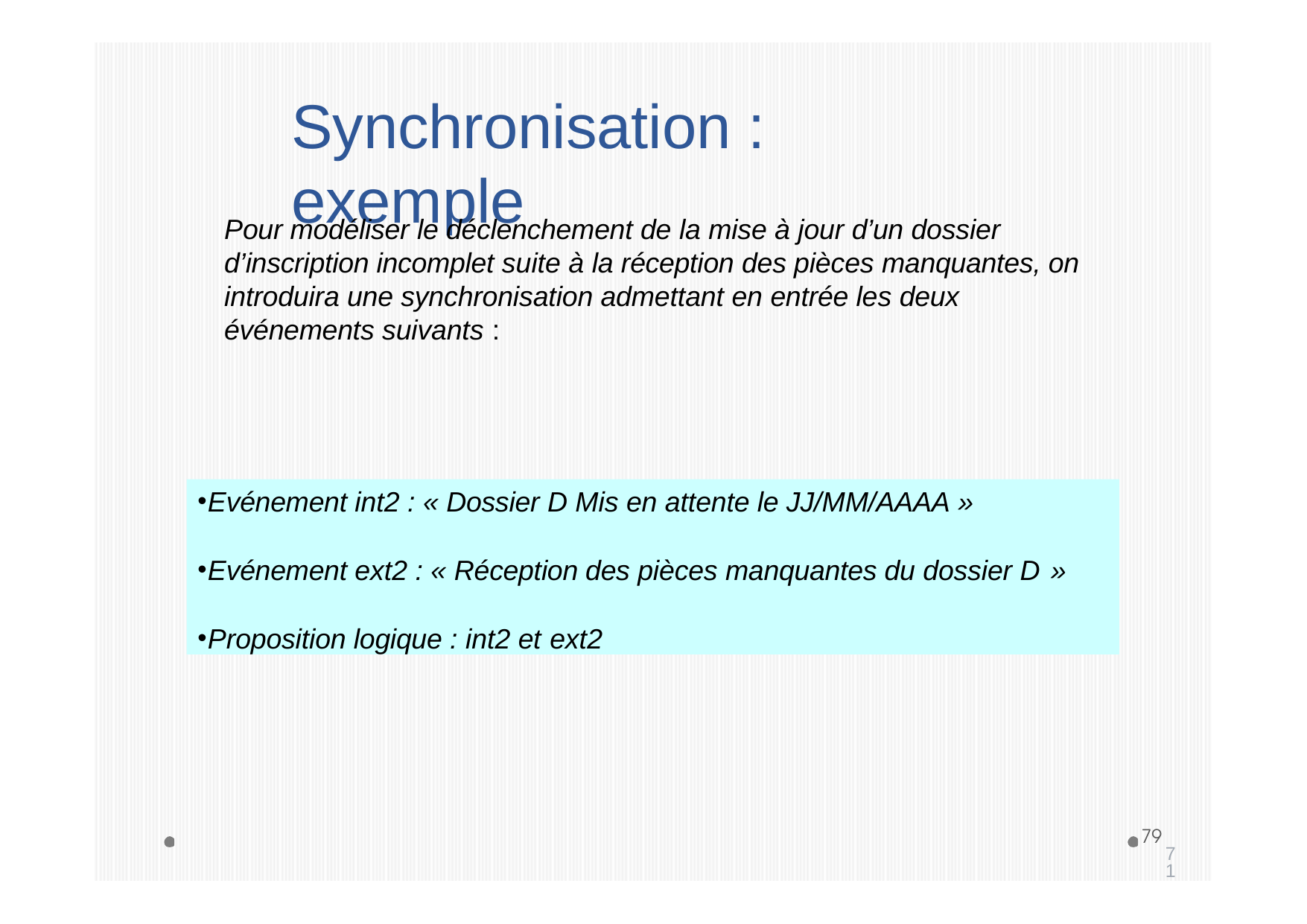

# Synchronisation : exemple
Pour modéliser le déclenchement de la mise à jour d’un dossier  d’inscription incomplet suite à la réception des pièces manquantes, on  introduira une synchronisation admettant en entrée les deux  événements suivants :
Evénement int2 : « Dossier D Mis en attente le JJ/MM/AAAA »

Evénement ext2 : « Réception des pièces manquantes du dossier D »

Proposition logique : int2 et ext2
79
71